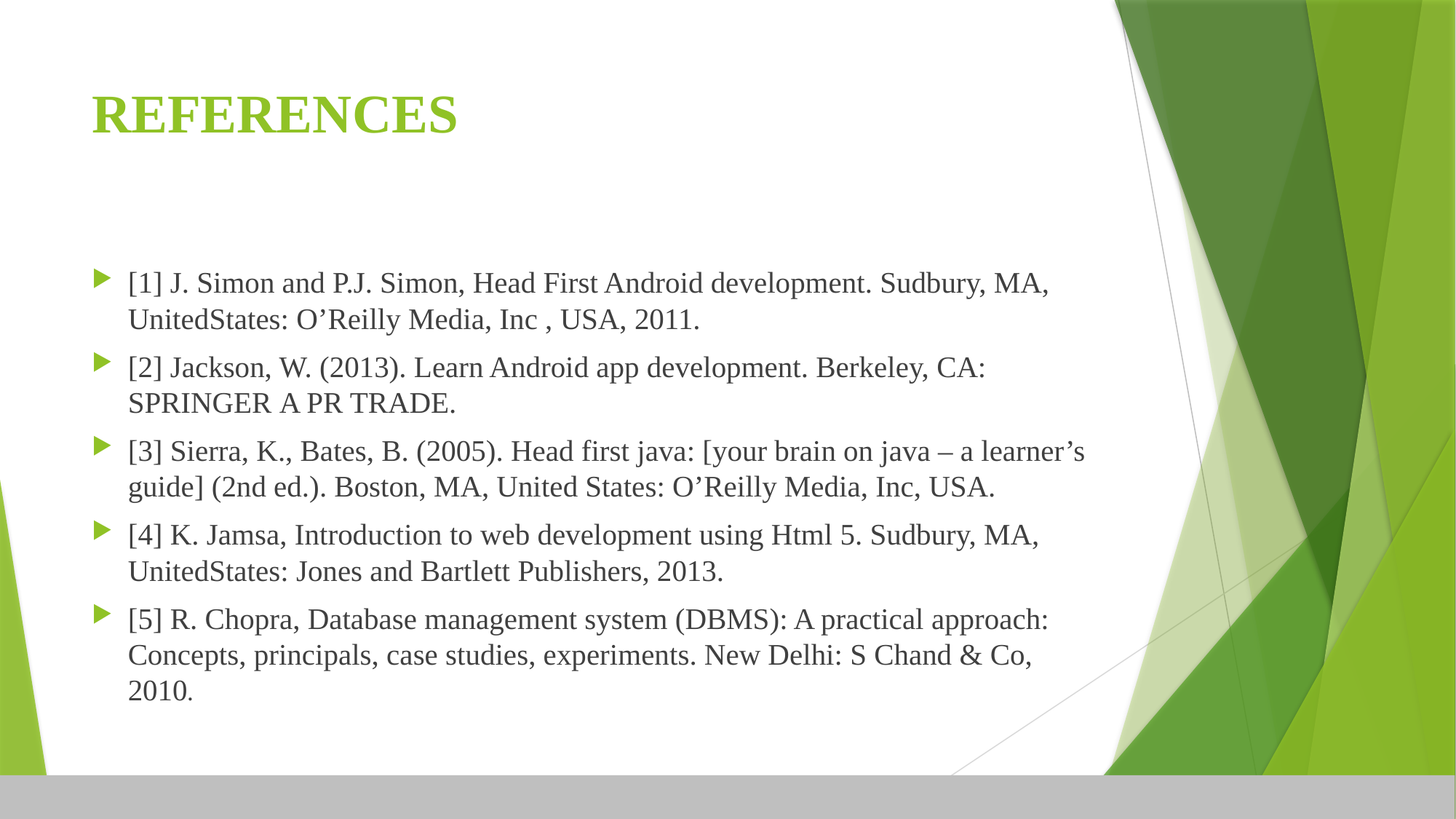

# REFERENCES
[1] J. Simon and P.J. Simon, Head First Android development. Sudbury, MA, UnitedStates: O’Reilly Media, Inc , USA, 2011.
[2] Jackson, W. (2013). Learn Android app development. Berkeley, CA: SPRINGER A PR TRADE.
[3] Sierra, K., Bates, B. (2005). Head first java: [your brain on java – a learner’s guide] (2nd ed.). Boston, MA, United States: O’Reilly Media, Inc, USA.
[4] K. Jamsa, Introduction to web development using Html 5. Sudbury, MA, UnitedStates: Jones and Bartlett Publishers, 2013.
[5] R. Chopra, Database management system (DBMS): A practical approach: Concepts, principals, case studies, experiments. New Delhi: S Chand & Co, 2010.